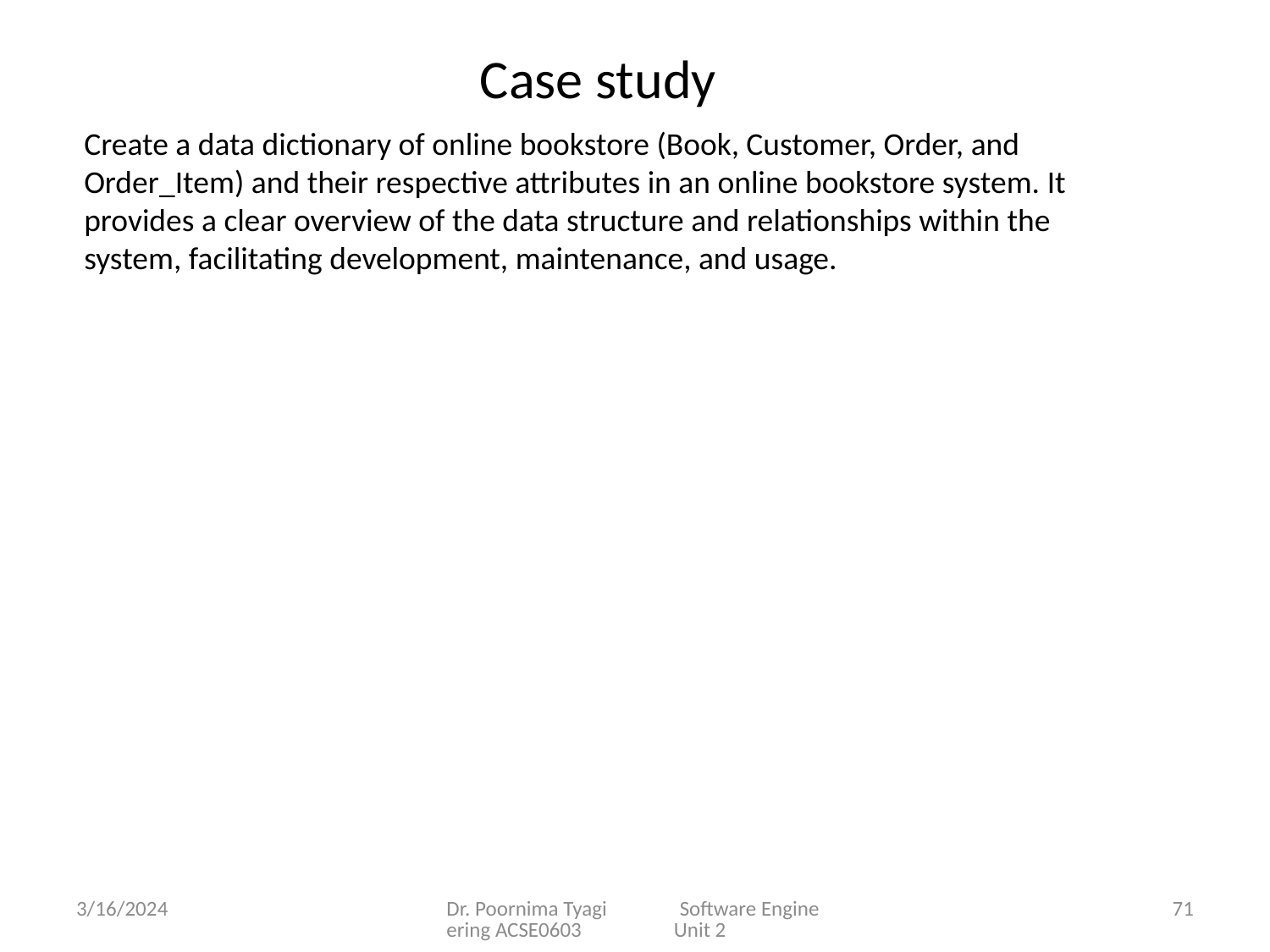

# Case study
Create a data dictionary of online bookstore (Book, Customer, Order, and Order_Item) and their respective attributes in an online bookstore system. It provides a clear overview of the data structure and relationships within the system, facilitating development, maintenance, and usage.

3/16/2024
Dr. Poornima Tyagi               Software Engineering ACSE0603                   Unit 2
71